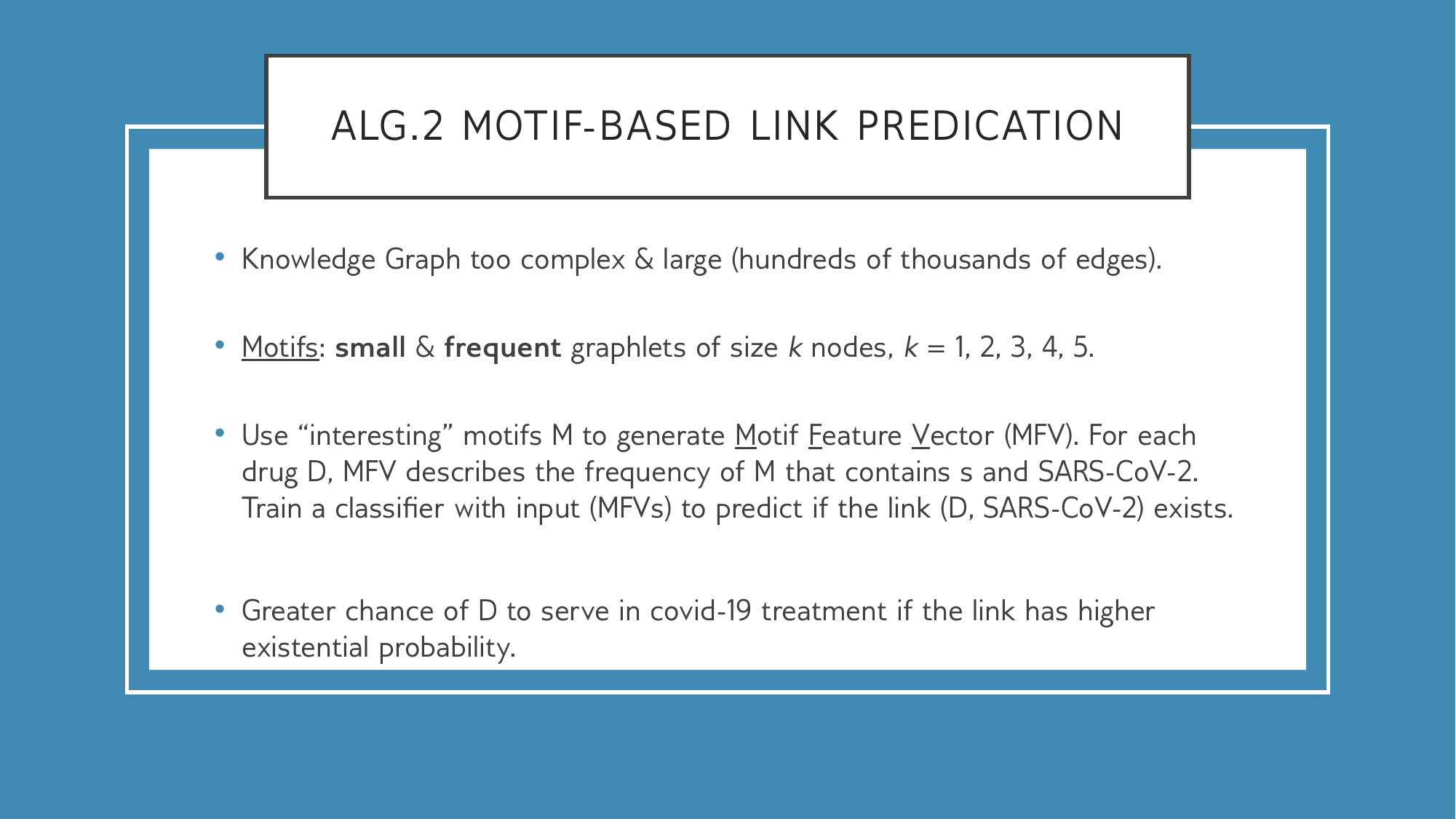

# alg.2 Motif-based link predication

Knowledge Graph too complex & large (hundreds of thousands of edges).
Motifs: small & frequent graphlets of size k nodes, k = 1, 2, 3, 4, 5.
Use “interesting” motifs M to generate Motif Feature Vector (MFV). For each drug D, MFV describes the frequency of M that contains s and SARS-CoV-2. Train a classifier with input (MFVs) to predict if the link (D, SARS-CoV-2) exists.

Greater chance of D to serve in covid-19 treatment if the link has higher existential probability.